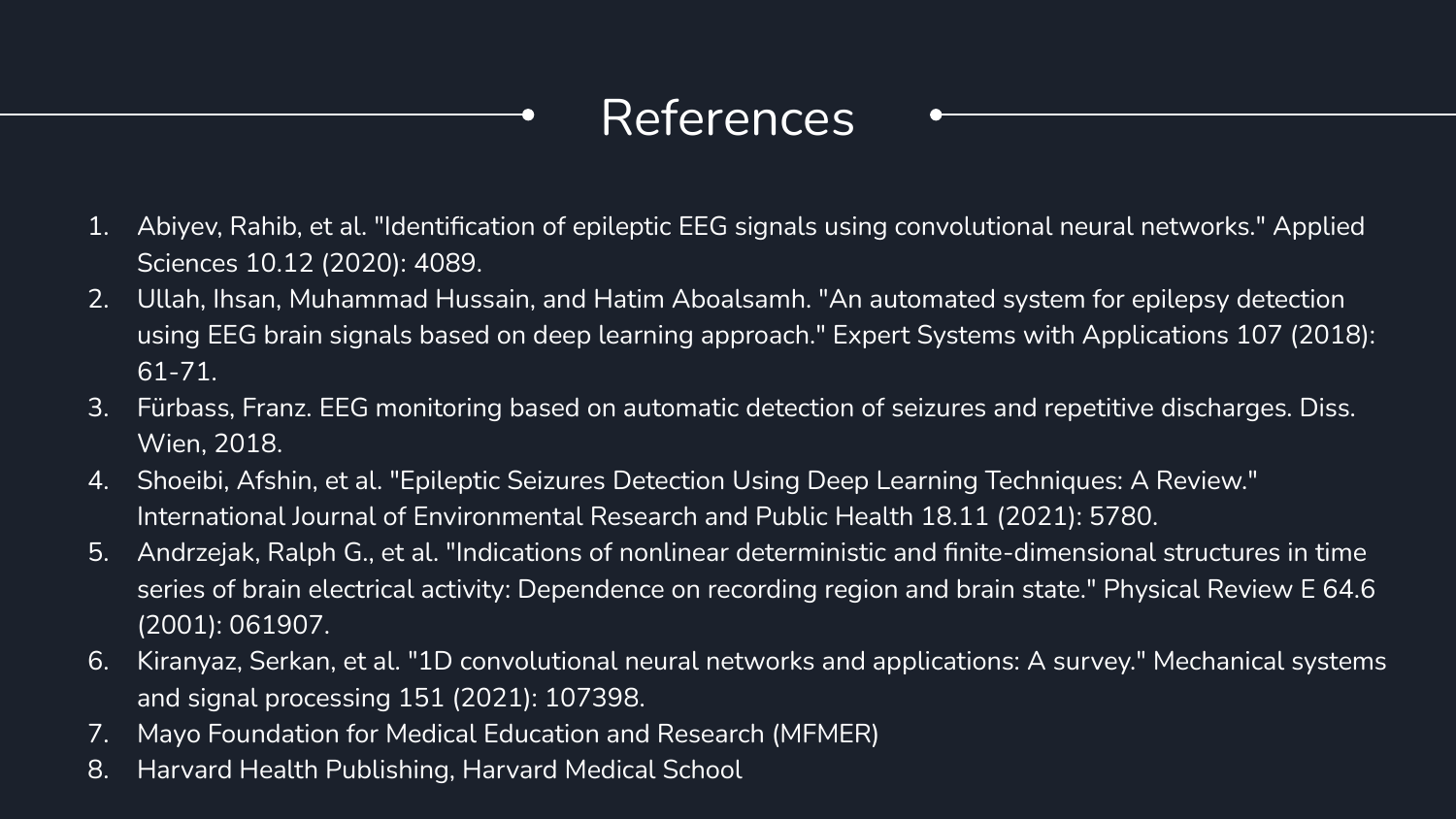

# References
Abiyev, Rahib, et al. "Identification of epileptic EEG signals using convolutional neural networks." Applied Sciences 10.12 (2020): 4089.
Ullah, Ihsan, Muhammad Hussain, and Hatim Aboalsamh. "An automated system for epilepsy detection using EEG brain signals based on deep learning approach." Expert Systems with Applications 107 (2018): 61-71.
Fürbass, Franz. EEG monitoring based on automatic detection of seizures and repetitive discharges. Diss. Wien, 2018.
Shoeibi, Afshin, et al. "Epileptic Seizures Detection Using Deep Learning Techniques: A Review." International Journal of Environmental Research and Public Health 18.11 (2021): 5780.
Andrzejak, Ralph G., et al. "Indications of nonlinear deterministic and finite-dimensional structures in time series of brain electrical activity: Dependence on recording region and brain state." Physical Review E 64.6 (2001): 061907.
Kiranyaz, Serkan, et al. "1D convolutional neural networks and applications: A survey." Mechanical systems and signal processing 151 (2021): 107398.
Mayo Foundation for Medical Education and Research (MFMER)
Harvard Health Publishing, Harvard Medical School